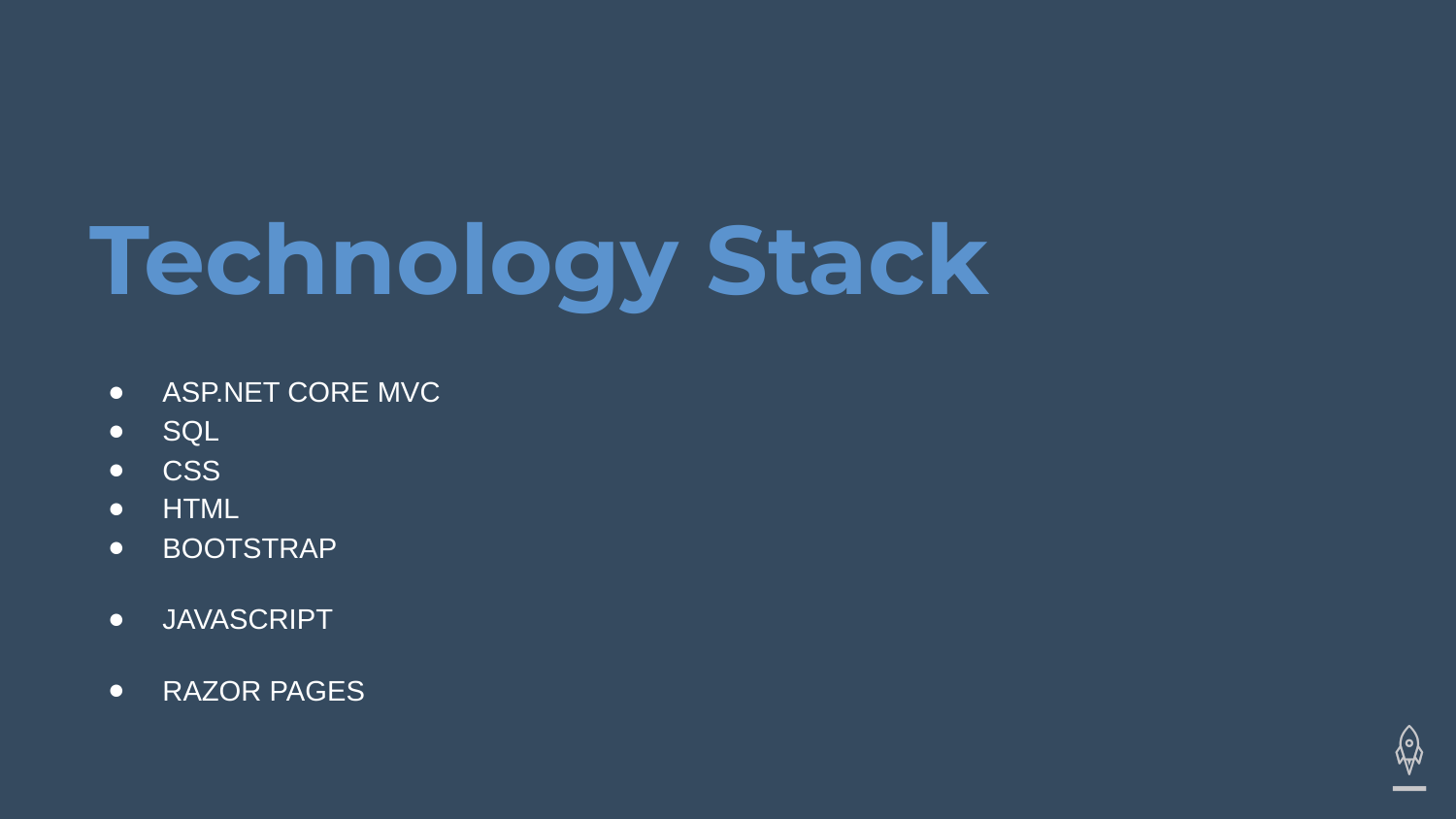

# Technology Stack
ASP.NET CORE MVC
SQL
CSS
HTML
BOOTSTRAP
JAVASCRIPT
RAZOR PAGES